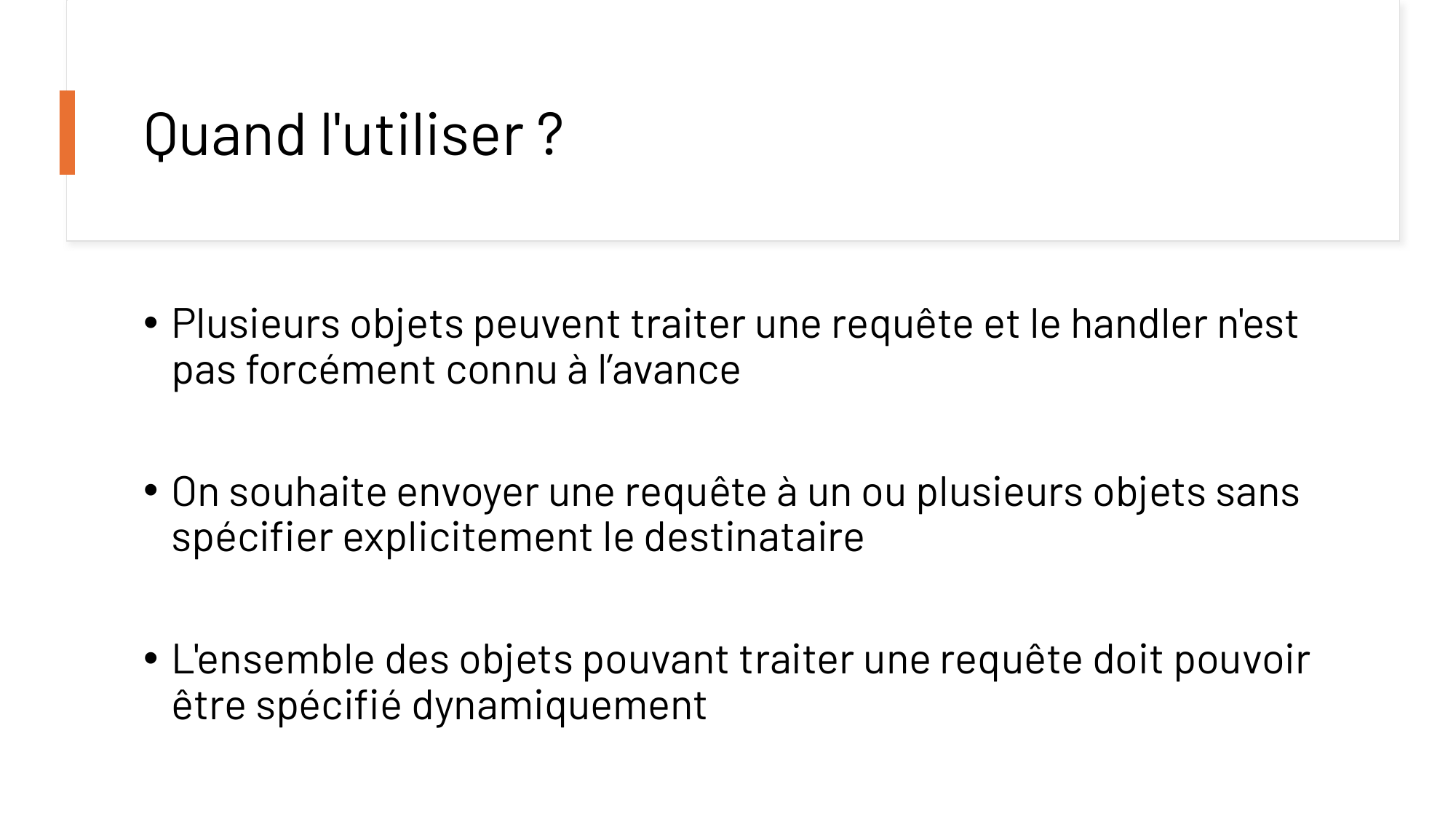

5
# Quand l'utiliser ?

Plusieurs objets peuvent traiter une requête et le handler n'est pas forcément connu à l’avance

On souhaite envoyer une requête à un ou plusieurs objets sans spécifier explicitement le destinataire

L'ensemble des objets pouvant traiter une requête doit pouvoir être spécifié dynamiquement